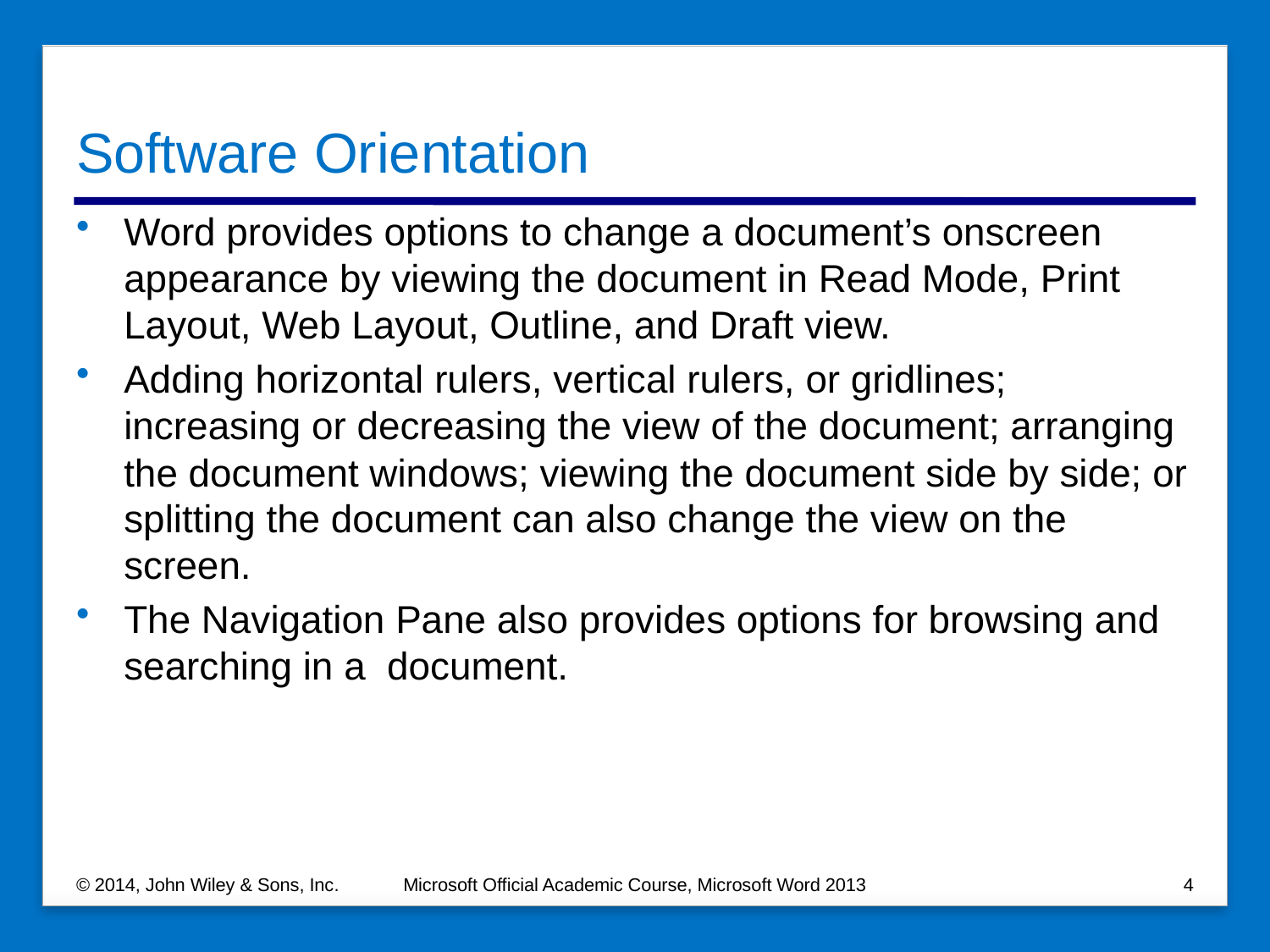

# Software Orientation
Word provides options to change a document’s onscreen appearance by viewing the document in Read Mode, Print Layout, Web Layout, Outline, and Draft view.
Adding horizontal rulers, vertical rulers, or gridlines; increasing or decreasing the view of the document; arranging the document windows; viewing the document side by side; or splitting the document can also change the view on the screen.
The Navigation Pane also provides options for browsing and searching in a  document.
© 2014, John Wiley & Sons, Inc.
Microsoft Official Academic Course, Microsoft Word 2013
4